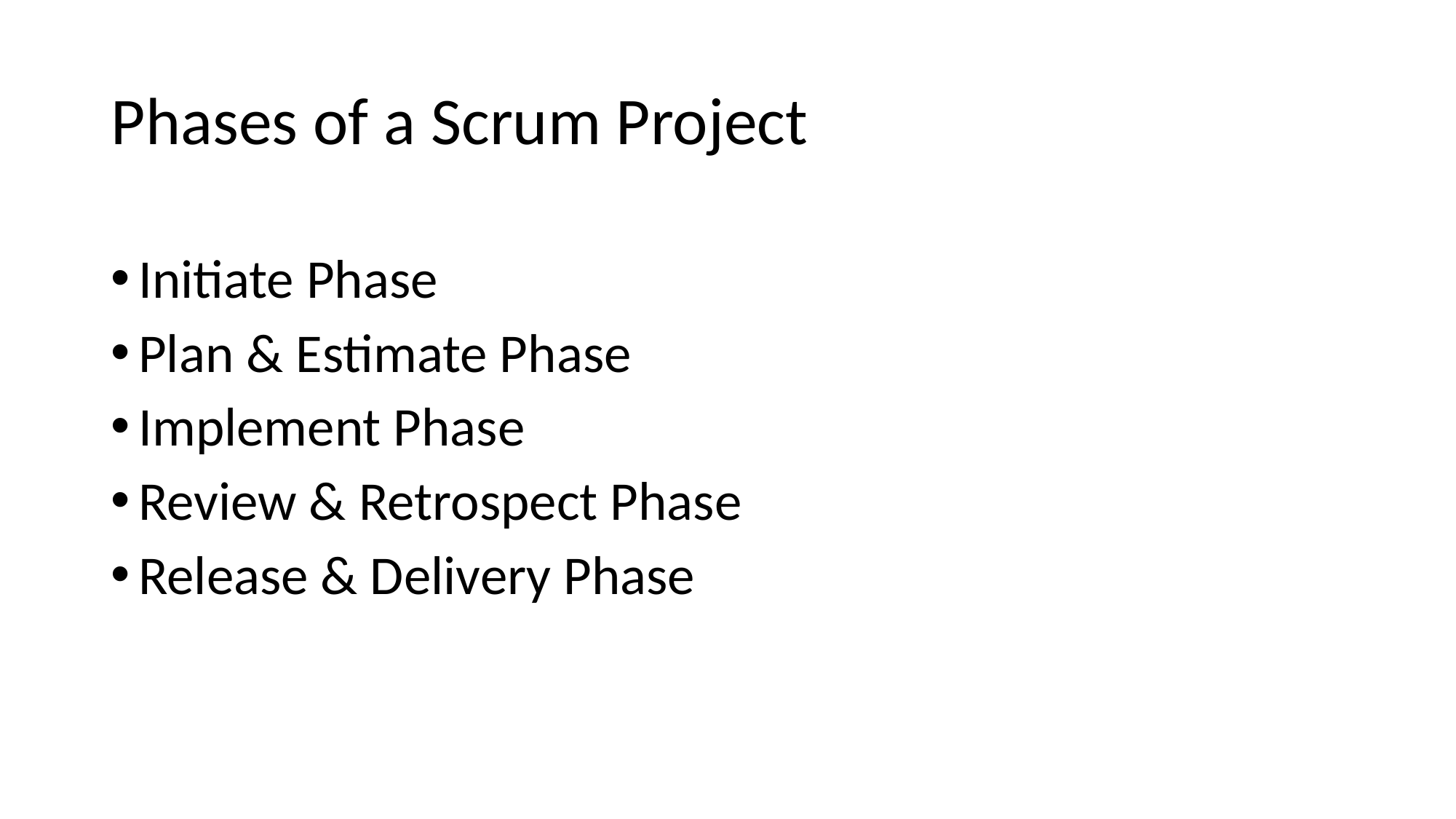

# Phases of a Scrum Project

Initiate Phase
Plan & Estimate Phase
Implement Phase
Review & Retrospect Phase
Release & Delivery Phase